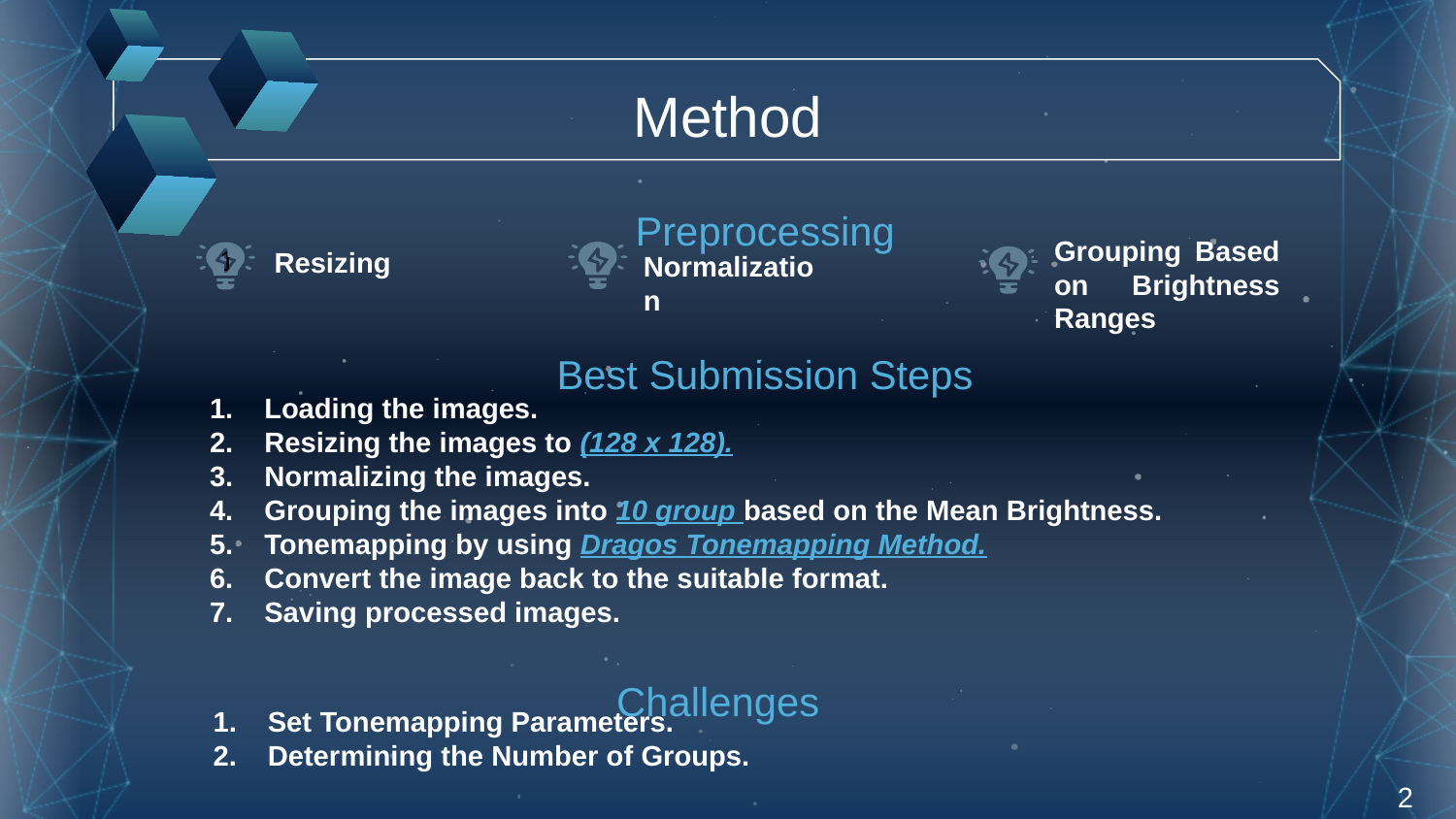

Method

Preprocessing
Grouping Based on Brightness Ranges
Resizing
Normalization

1

# Best Submission Steps
Loading the images.
Resizing the images to (128 x 128).
Normalizing the images.
Grouping the images into 10 group based on the Mean Brightness.
Tonemapping by using Dragos Tonemapping Method.
Convert the image back to the suitable format.
Saving processed images.
Challenges
Set Tonemapping Parameters.
Determining the Number of Groups.
2